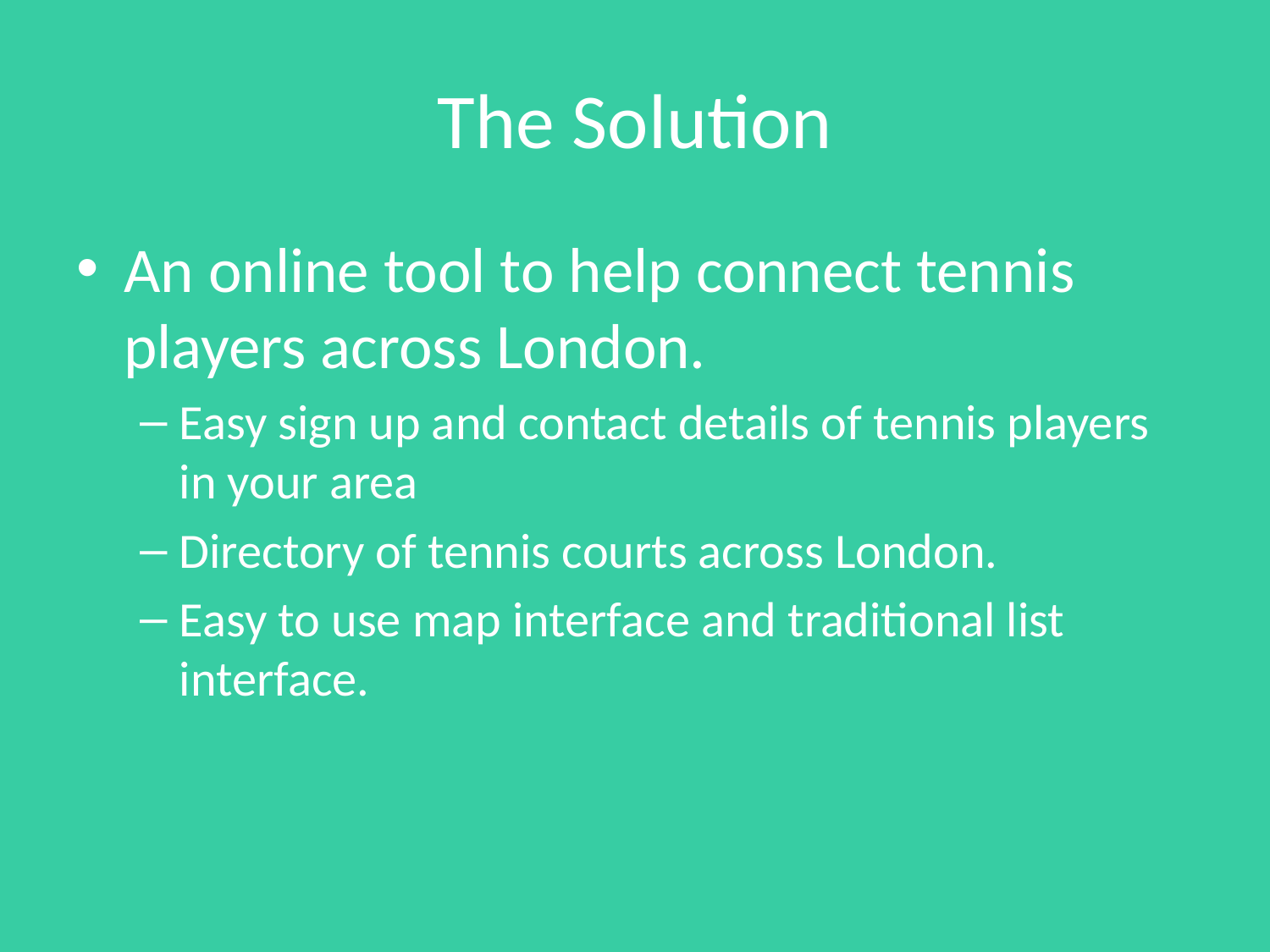

# The Solution
An online tool to help connect tennis players across London.
Easy sign up and contact details of tennis players in your area
Directory of tennis courts across London.
Easy to use map interface and traditional list interface.